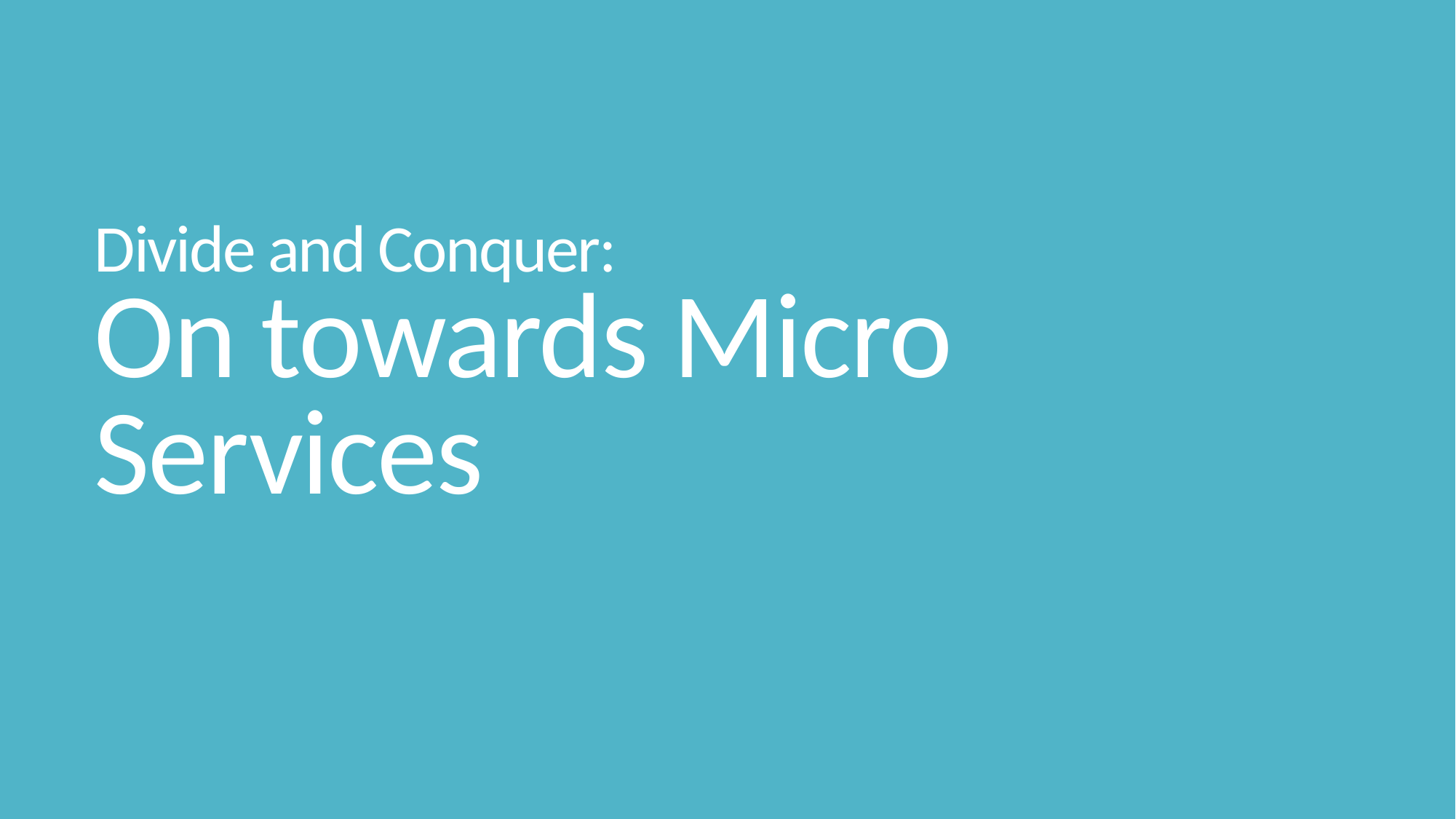

Divide and Conquer:
On towards Micro Services